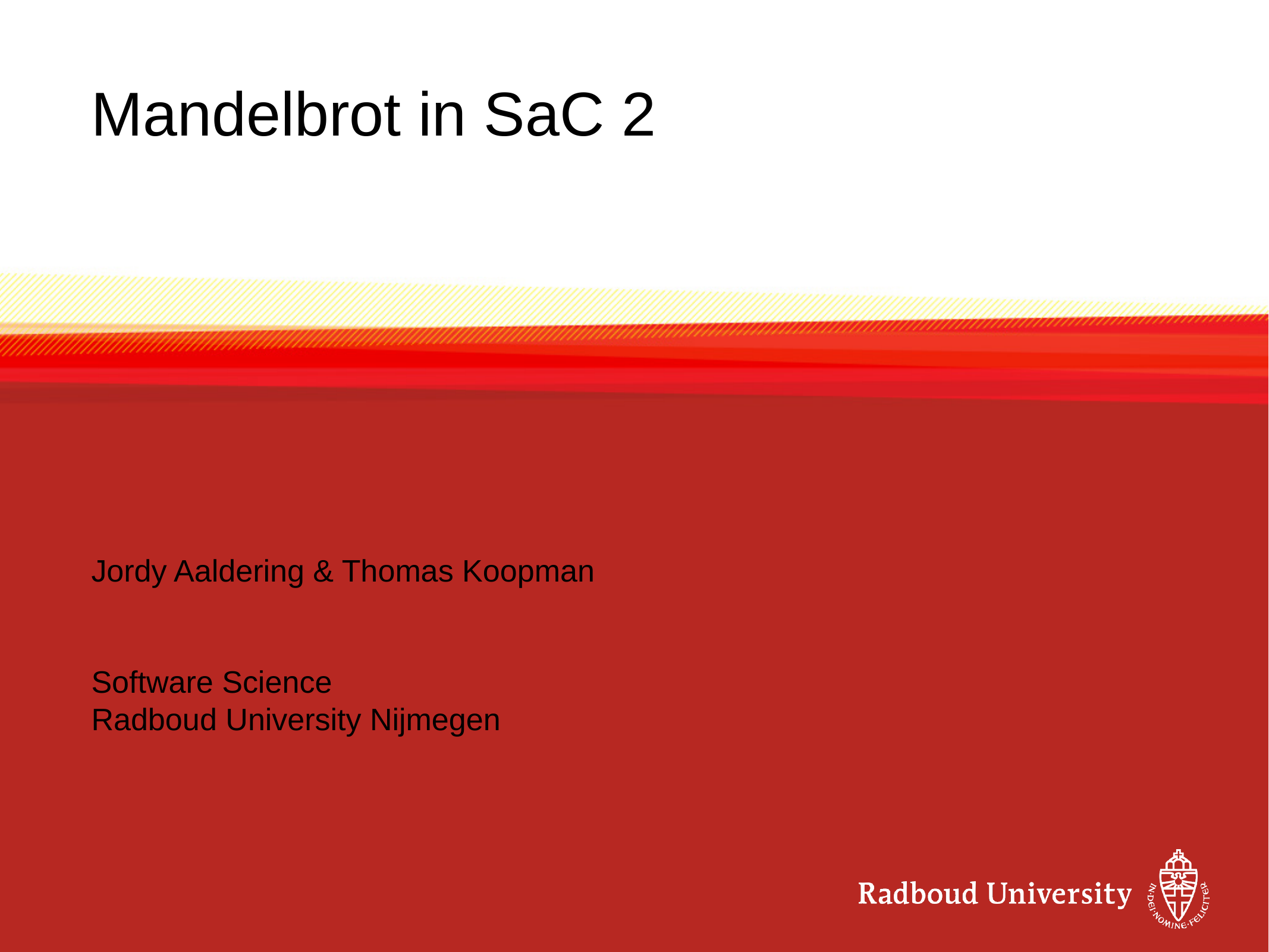

# Mandelbrot in SaC 2

Jordy Aaldering & Thomas Koopman

Software Science
Radboud University Nijmegen